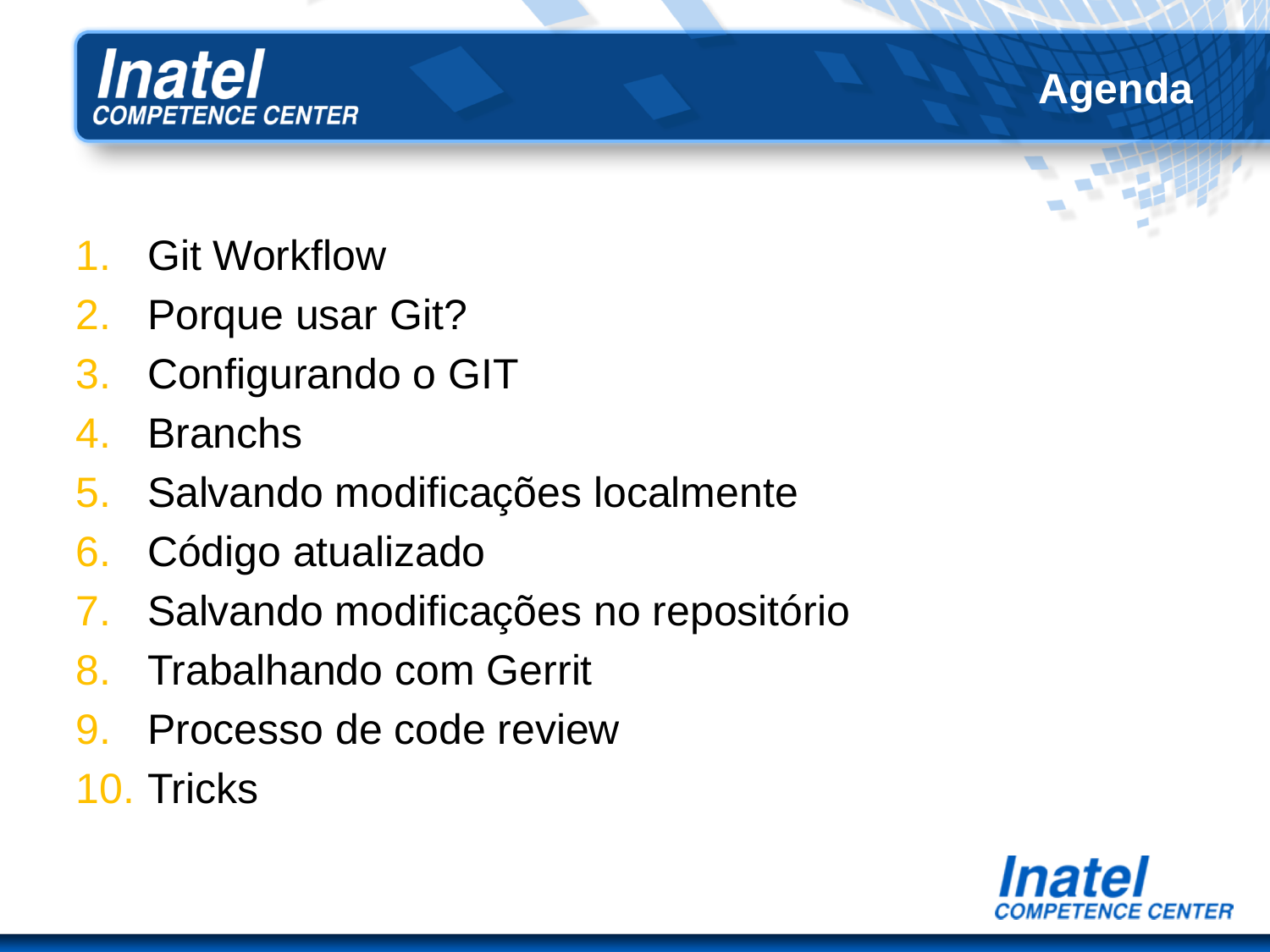

# Agenda
Git Workflow
Porque usar Git?
Configurando o GIT
Branchs
Salvando modificações localmente
Código atualizado
Salvando modificações no repositório
Trabalhando com Gerrit
Processo de code review
Tricks